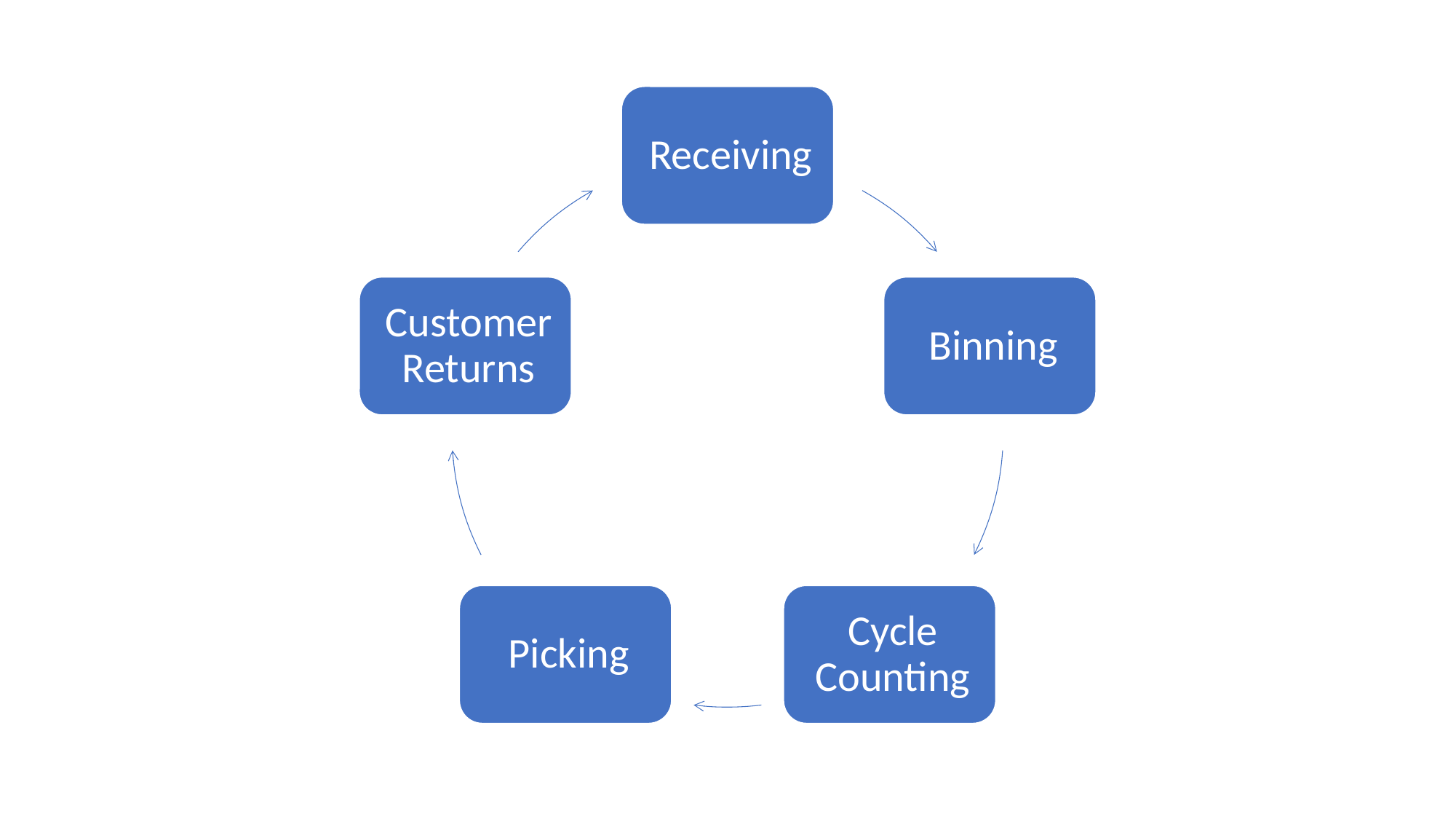

Receiving
Binning
Cycle Counting
Picking
Customer Returns